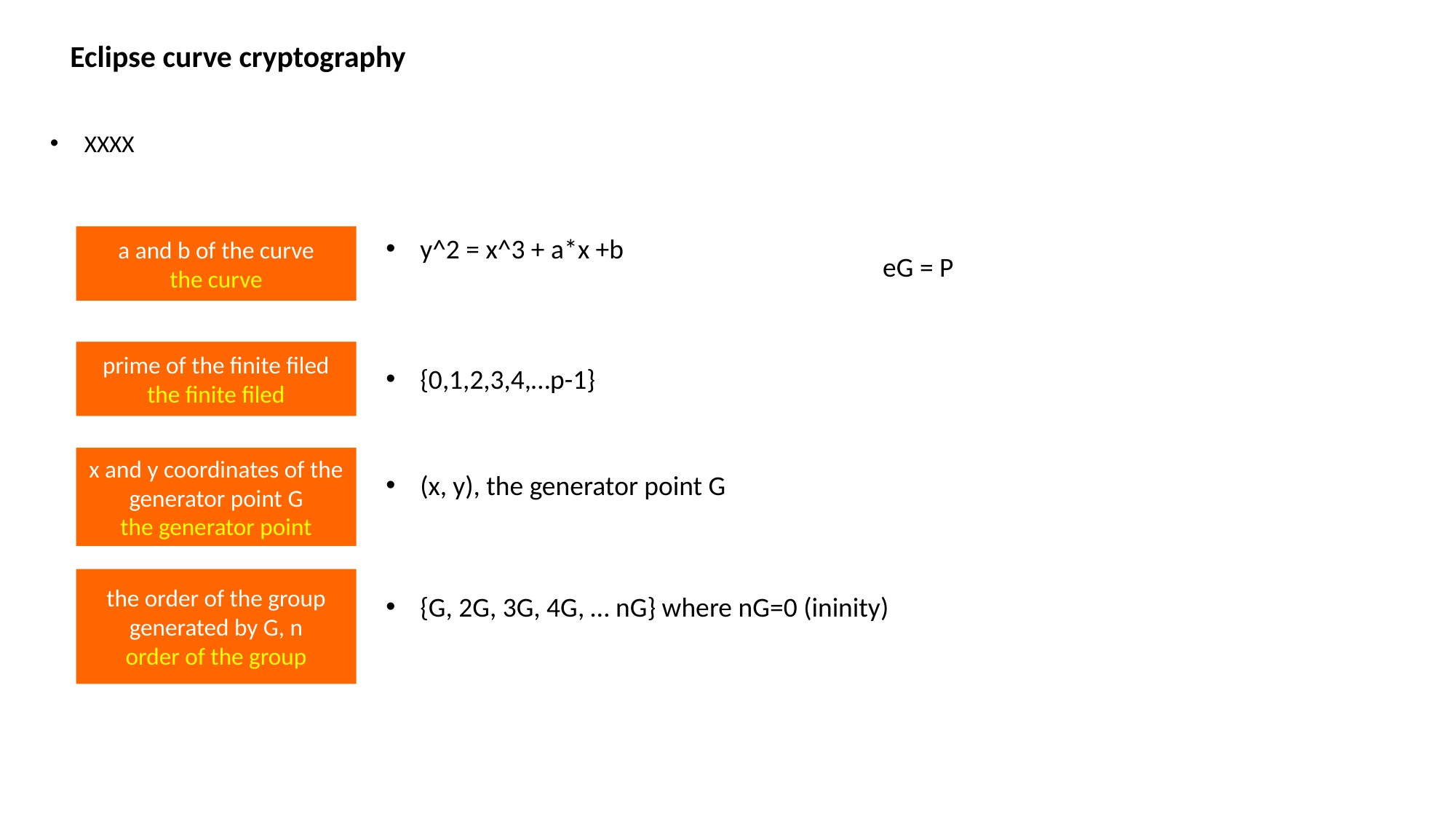

Eclipse curve cryptography
XXXX
a and b of the curve
the curve
y^2 = x^3 + a*x +b
eG = P
prime of the finite filed
the finite filed
{0,1,2,3,4,…p-1}
x and y coordinates of the generator point G
the generator point
(x, y), the generator point G
the order of the group generated by G, n
order of the group
{G, 2G, 3G, 4G, … nG} where nG=0 (ininity)